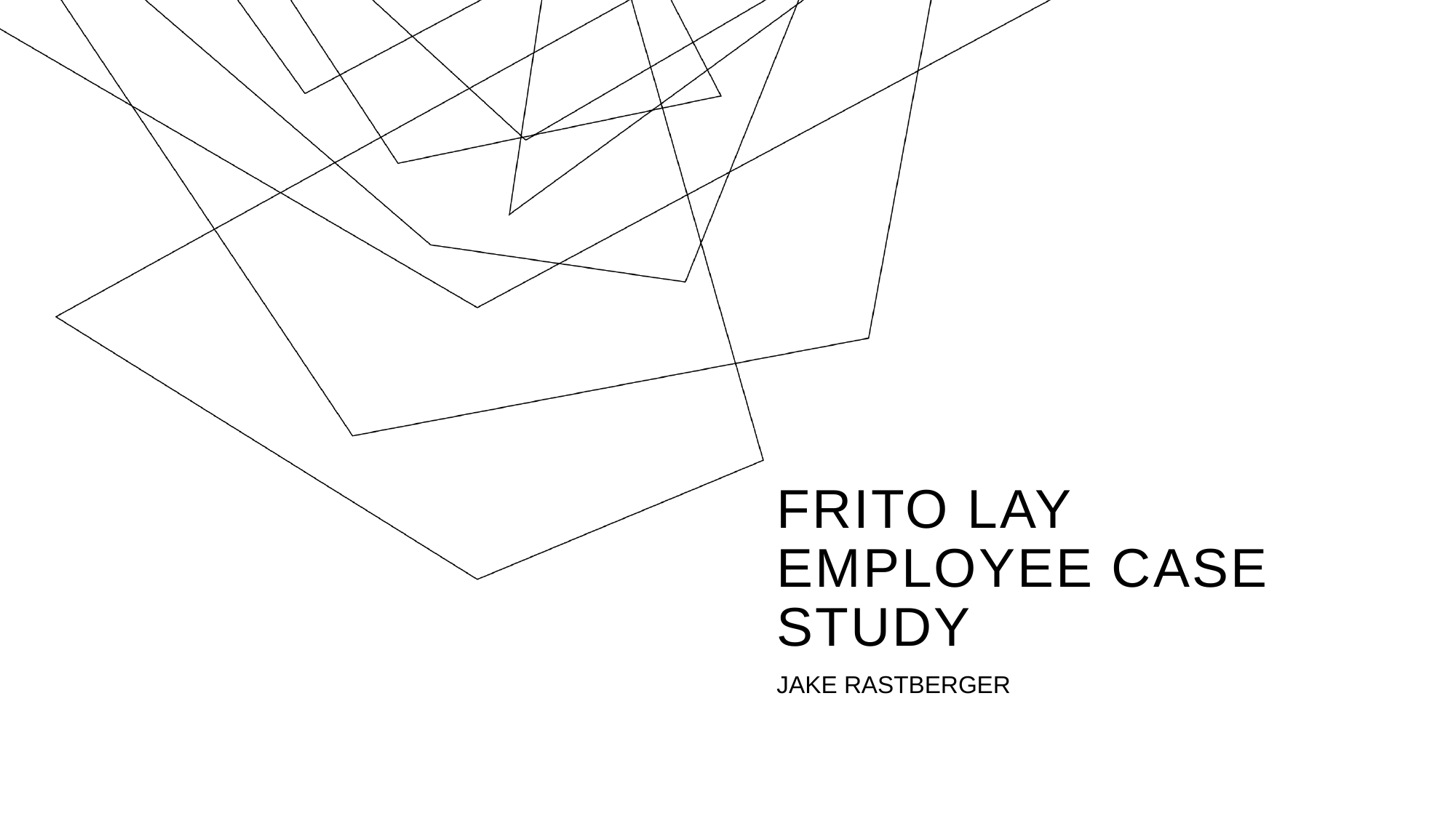

# Frito lay employee case study
JAKE RASTBERGER